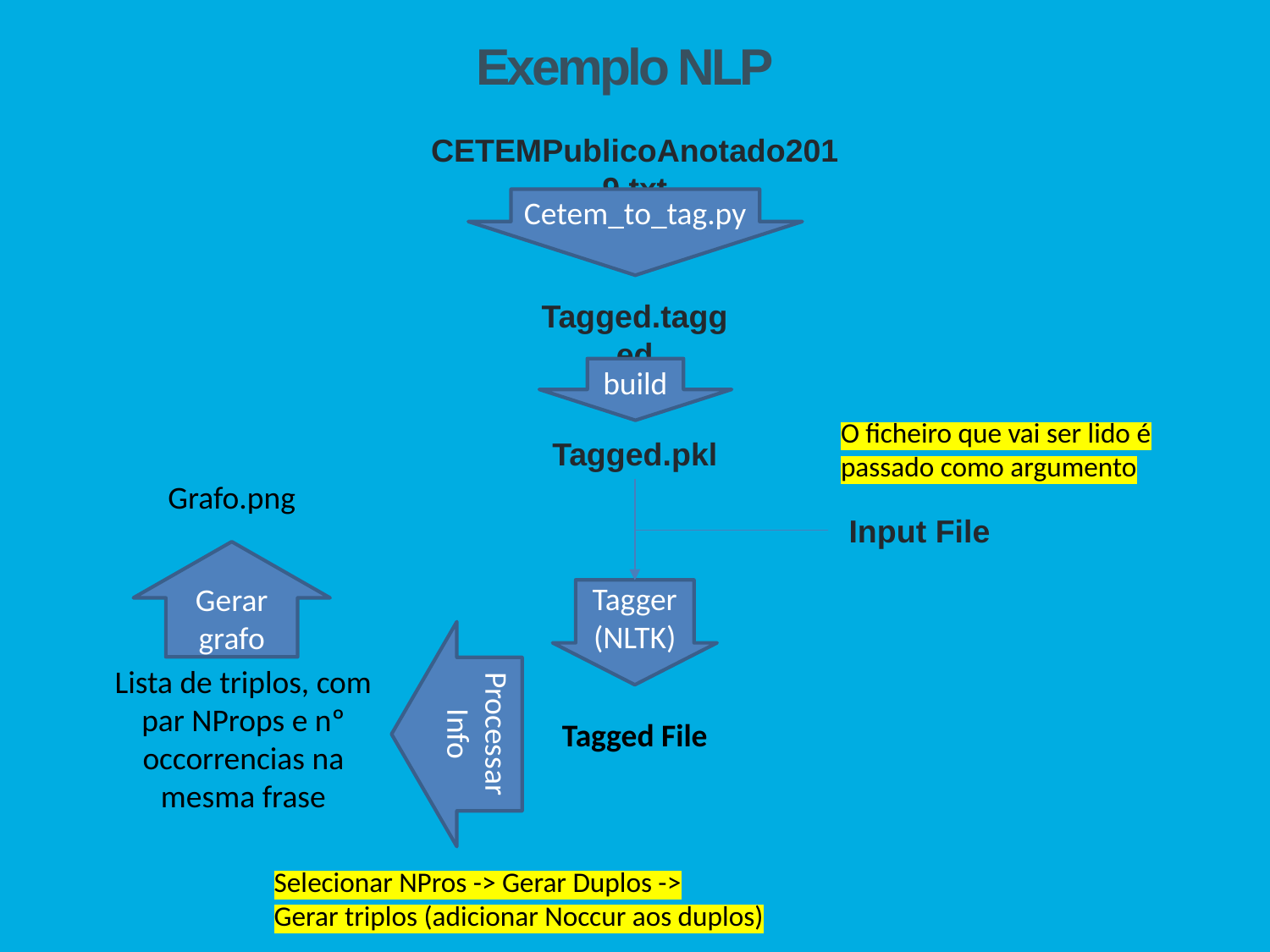

# Exemplo NLP
CETEMPublicoAnotado2019.txt
Cetem_to_tag.py
Tagged.tagged
build
O ficheiro que vai ser lido é passado como argumento
Tagged.pkl
Grafo.png
Input File
Gerar grafo
Tagger
(NLTK)
Lista de triplos, com par NProps e nº occorrencias na mesma frase
Processar Info
Tagged File
Selecionar NPros -> Gerar Duplos ->
Gerar triplos (adicionar Noccur aos duplos)